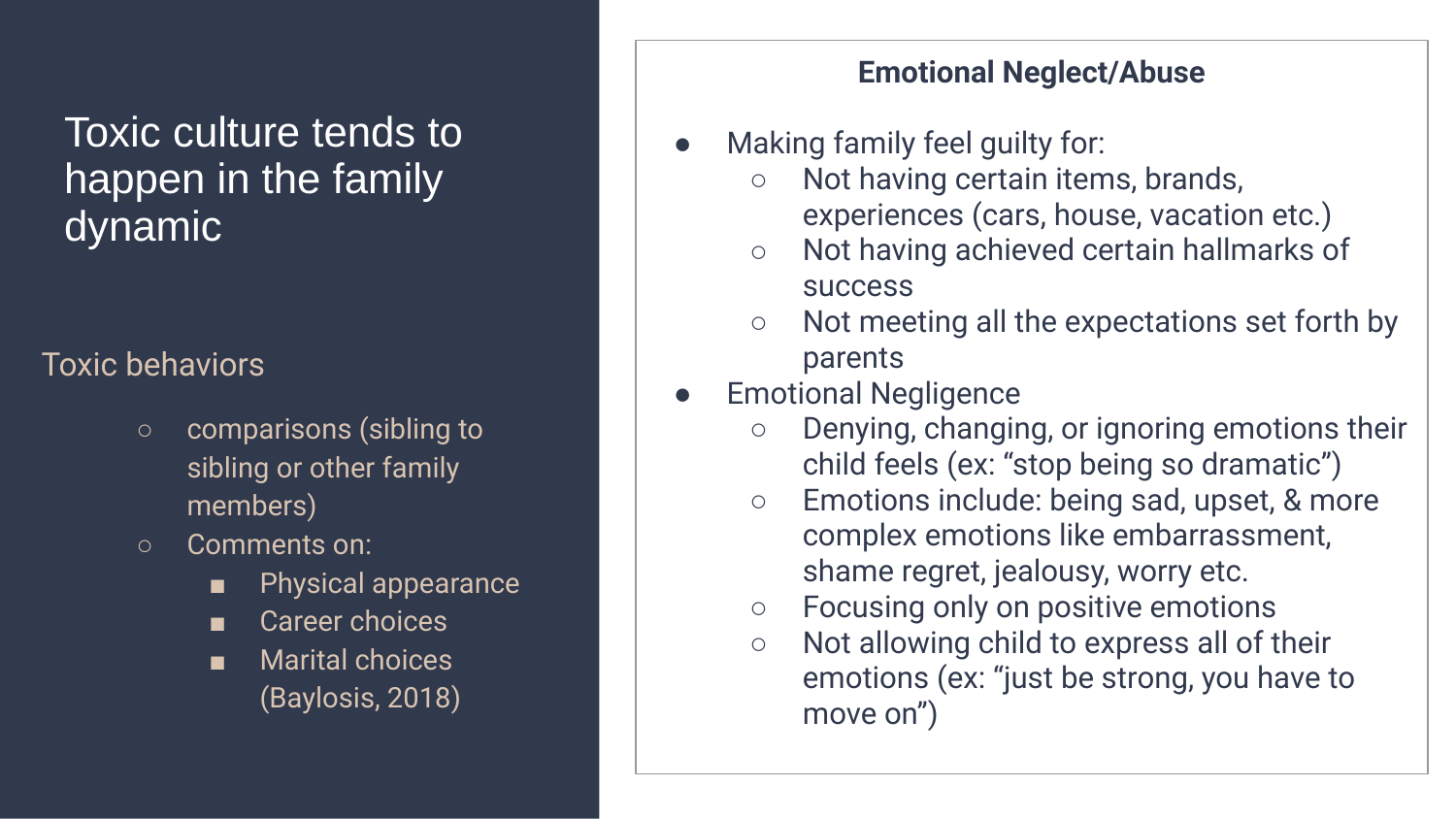

Emotional Neglect/Abuse

Making family feel guilty for:
Not having certain items, brands, experiences (cars, house, vacation etc.)
Not having achieved certain hallmarks of success
Not meeting all the expectations set forth by parents
Emotional Negligence
Denying, changing, or ignoring emotions their child feels (ex: “stop being so dramatic”)
Emotions include: being sad, upset, & more complex emotions like embarrassment, shame regret, jealousy, worry etc.
Focusing only on positive emotions
Not allowing child to express all of their emotions (ex: “just be strong, you have to move on”)

# Toxic culture tends to happen in the family dynamic
Toxic behaviors
comparisons (sibling to sibling or other family members)
Comments on:
Physical appearance
Career choices
Marital choices (Baylosis, 2018)